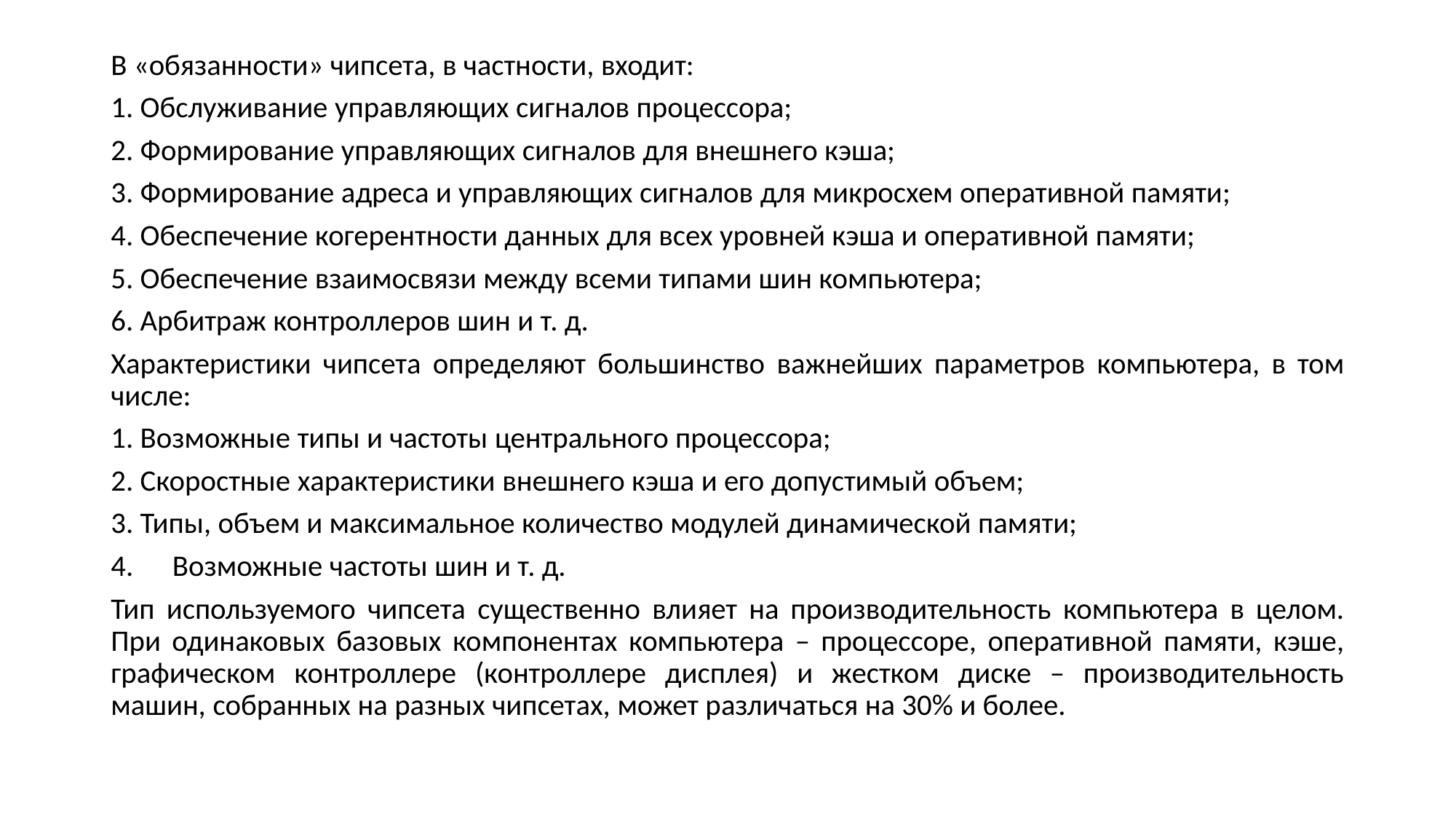

В «обязанности» чипсета, в частности, входит:
1. Обслуживание управляющих сигналов процессора;
2. Формирование управляющих сигналов для внешнего кэша;
3. Формирование адреса и управляющих сигналов для микросхем оперативной памяти;
4. Обеспечение когерентности данных для всех уровней кэша и оперативной памяти;
5. Обеспечение взаимосвязи между всеми типами шин компьютера;
6. Арбитраж контроллеров шин и т. д.
Характеристики чипсета определяют большинство важнейших параметров компьютера, в том числе:
1. Возможные типы и частоты центрального процессора;
2. Скоростные характеристики внешнего кэша и его допустимый объем;
3. Типы, объем и максимальное количество модулей динамической памяти;
Возможные частоты шин и т. д.
Тип используемого чипсета существенно влияет на производительность компьютера в целом. При одинаковых базовых компонентах компьютера – процессоре, оперативной памяти, кэше, графическом контроллере (контроллере дисплея) и жестком диске – производительность машин, собранных на разных чипсетах, может различаться на 30% и более.